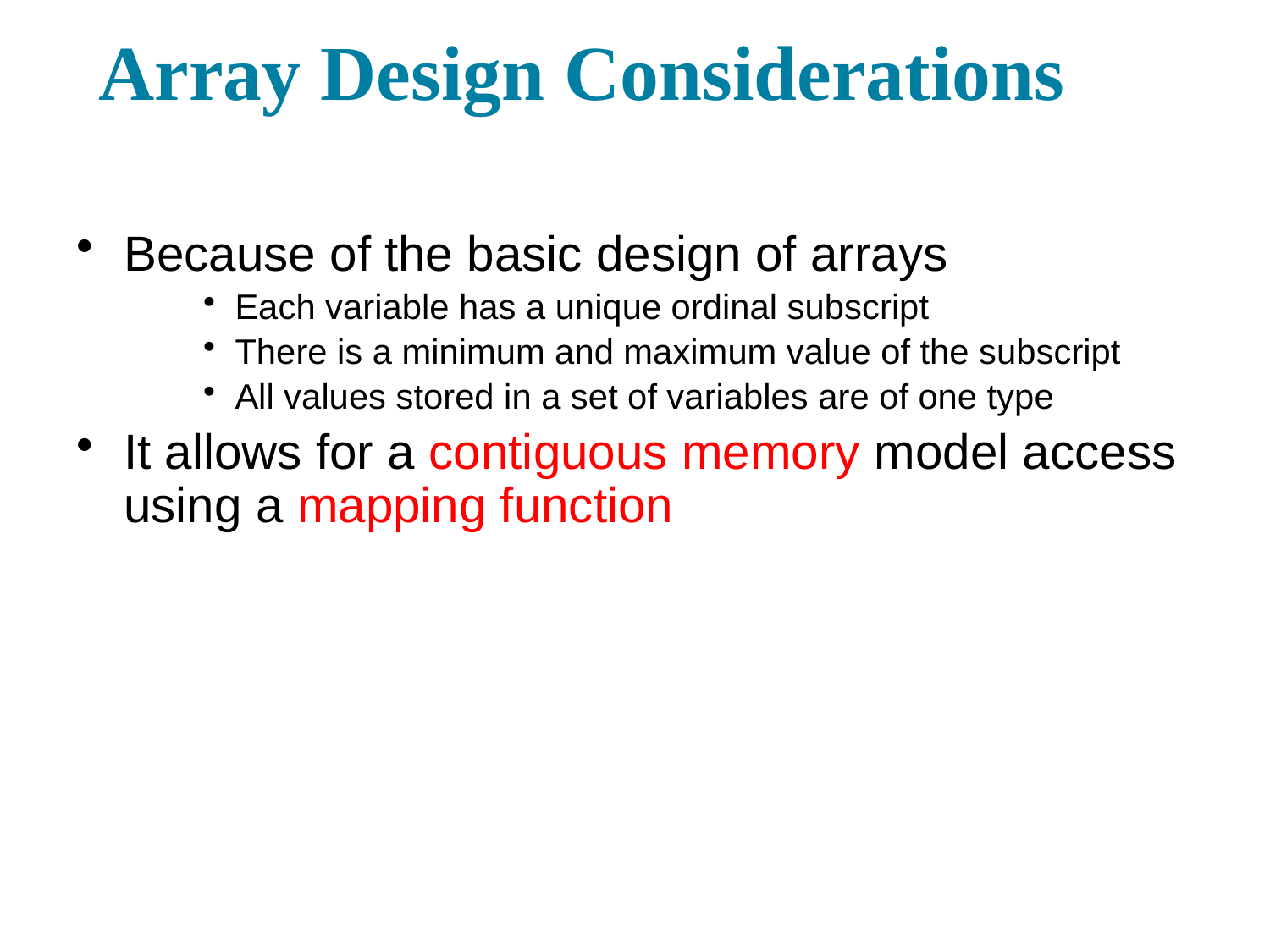

# Array Design Considerations
Because of the basic design of arrays
Each variable has a unique ordinal subscript
There is a minimum and maximum value of the subscript
All values stored in a set of variables are of one type
It allows for a contiguous memory model access using a mapping function